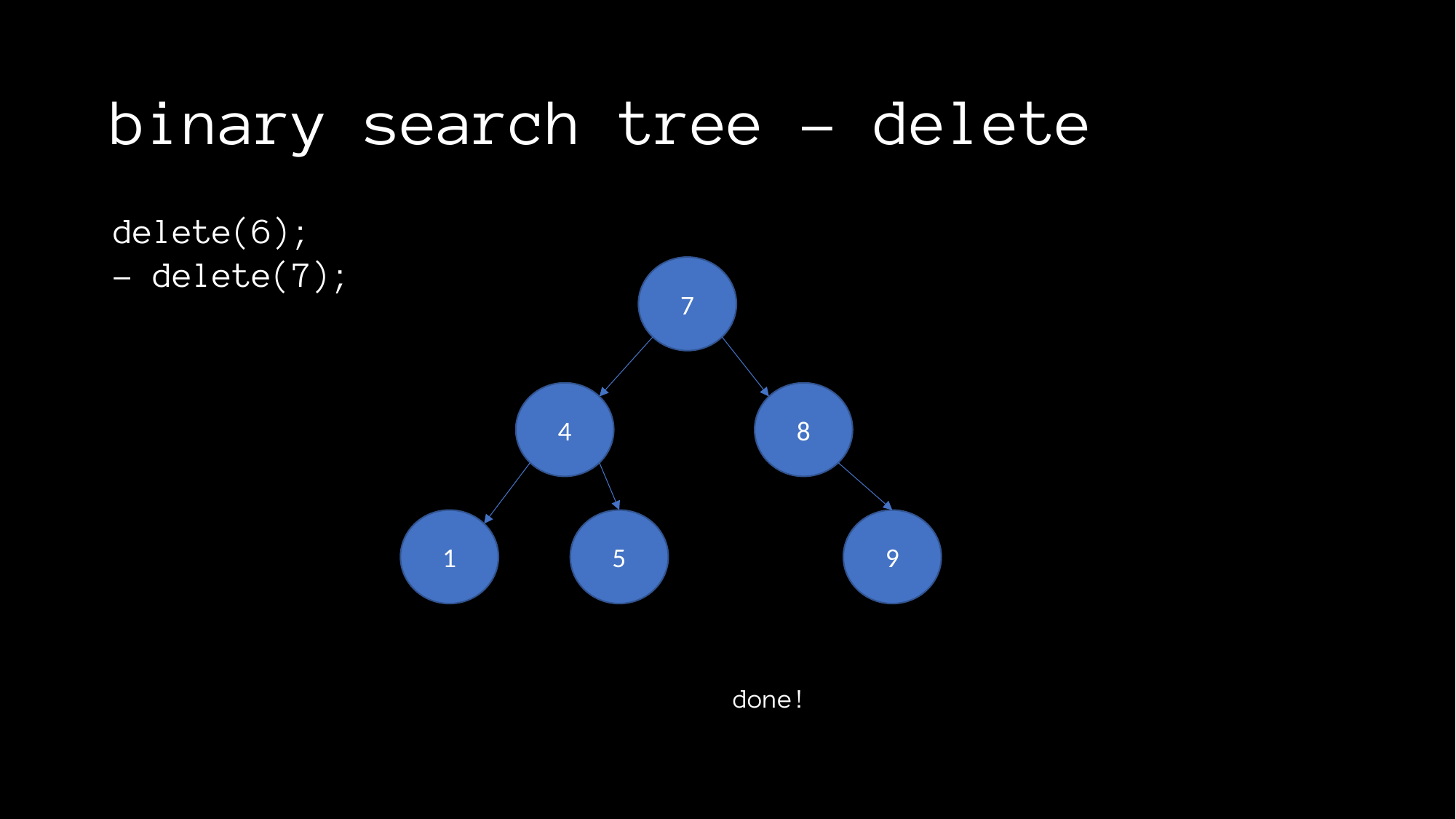

# binary search tree - delete
delete(6);
- delete(7);
7
4
8
9
5
1
done!